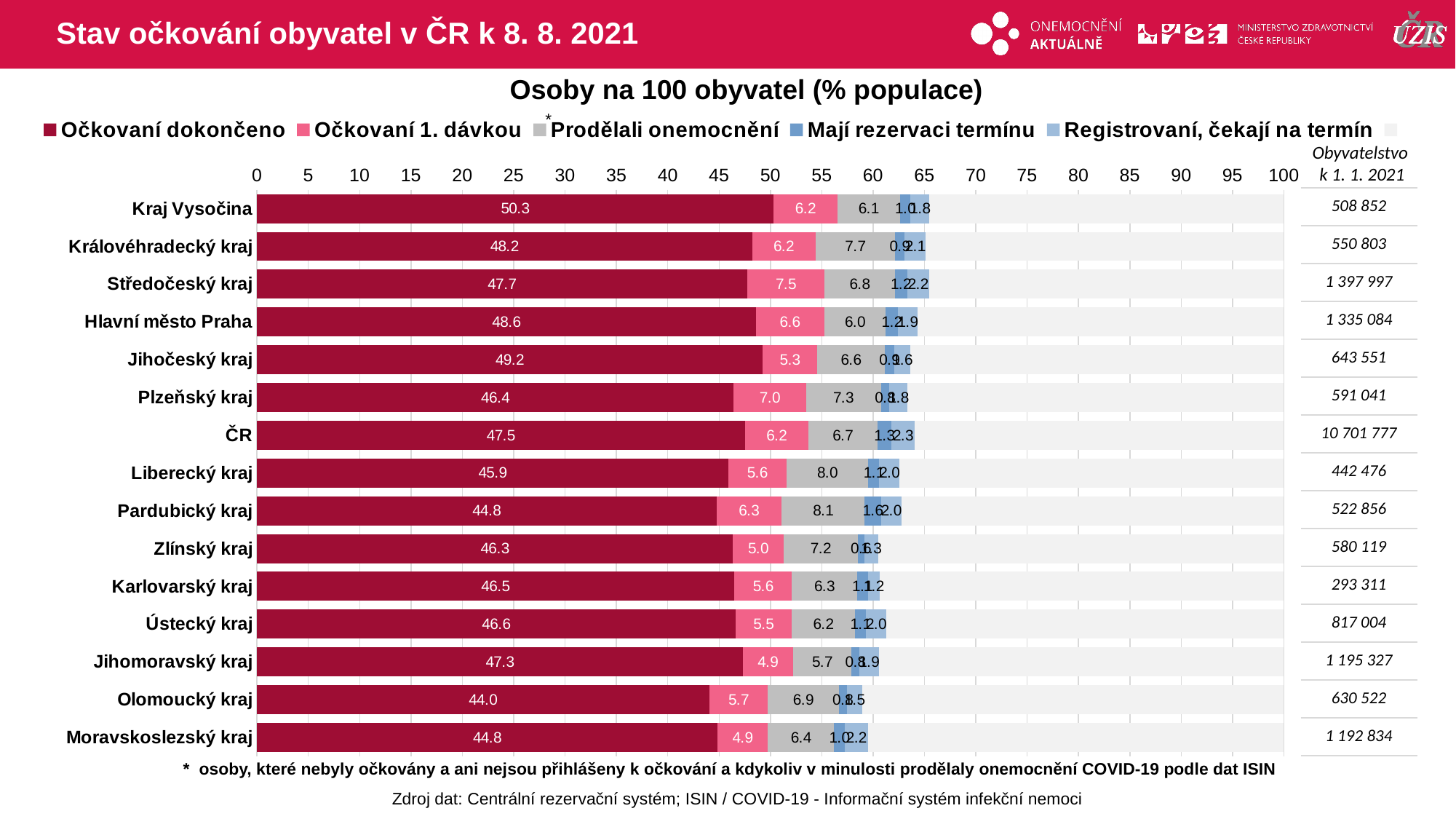

# Stav očkování obyvatel v ČR k 8. 8. 2021
Osoby na 100 obyvatel (% populace)

### Chart

| Category | Očkovaní dokončeno | Očkovaní 1. dávkou | Prodělali onemocnění | Mají rezervaci termínu | Registrovaní, čekají na termín |   |
|---|---|---|---|---|---|---|
| Kraj Vysočina | 50.2975325 | 6.2310849 | 6.0840873 | 1.045294 | 1.84002421 | 34.501977 |
| Královéhradecký kraj | 48.2092509 | 6.2005835 | 7.7169151 | 0.930641 | 2.08205111 | 34.8605581 |
| Středočeský kraj | 47.7355817 | 7.5379275 | 6.8487987 | 1.184695 | 2.15916057 | 34.5338366 |
| Hlavní město Praha | 48.5851827 | 6.64887 | 6.0048656 | 1.163073 | 1.94025245 | 35.6577564 |
| Jihočeský kraj | 49.2456697 | 5.3249859 | 6.5674671 | 0.909796 | 1.58013895 | 36.3719426 |
| Plzeňský kraj | 46.4177612 | 7.0391056 | 7.2971249 | 0.825831 | 1.78397099 | 36.6362063 |
| ČR | 47.514025 | 6.1760491 | 6.7416467 | 1.332078 | 2.29703908 | 35.9391623 |
| Liberecký kraj | 45.9100607 | 5.6464079 | 7.9785118 | 1.053164 | 1.99807447 | 37.4137806 |
| Pardubický kraj | 44.7505623 | 6.3348226 | 8.0936242 | 1.588391 | 2.00475848 | 37.2278409 |
| Zlínský kraj | 46.3296324 | 4.9877698 | 7.1733558 | 0.649005 | 1.3495507 | 39.5106866 |
| Karlovarský kraj | 46.4704699 | 5.6308833 | 6.3274136 | 1.057581 | 1.17043002 | 39.3432227 |
| Ústecký kraj | 46.5936519 | 5.4795325 | 6.1701044 | 1.061806 | 1.96424987 | 38.7306549 |
| Jihomoravský kraj | 47.3019517 | 4.8927197 | 5.6980224 | 0.778783 | 1.88960845 | 39.438915 |
| Olomoucký kraj | 44.0357355 | 5.7333448 | 6.8835029 | 0.788553 | 1.53412569 | 41.0247382 |
| Moravskoslezský kraj | 44.8353249 | 4.9231494 | 6.44264 | 1.044487 | 2.23853445 | 40.5158639 |
*
Obyvatelstvo
k 1. 1. 2021
| 508 852 |
| --- |
| 550 803 |
| 1 397 997 |
| 1 335 084 |
| 643 551 |
| 591 041 |
| 10 701 777 |
| 442 476 |
| 522 856 |
| 580 119 |
| 293 311 |
| 817 004 |
| 1 195 327 |
| 630 522 |
| 1 192 834 |
*  osoby, které nebyly očkovány a ani nejsou přihlášeny k očkování a kdykoliv v minulosti prodělaly onemocnění COVID-19 podle dat ISIN
Zdroj dat: Centrální rezervační systém; ISIN / COVID-19 - Informační systém infekční nemoci